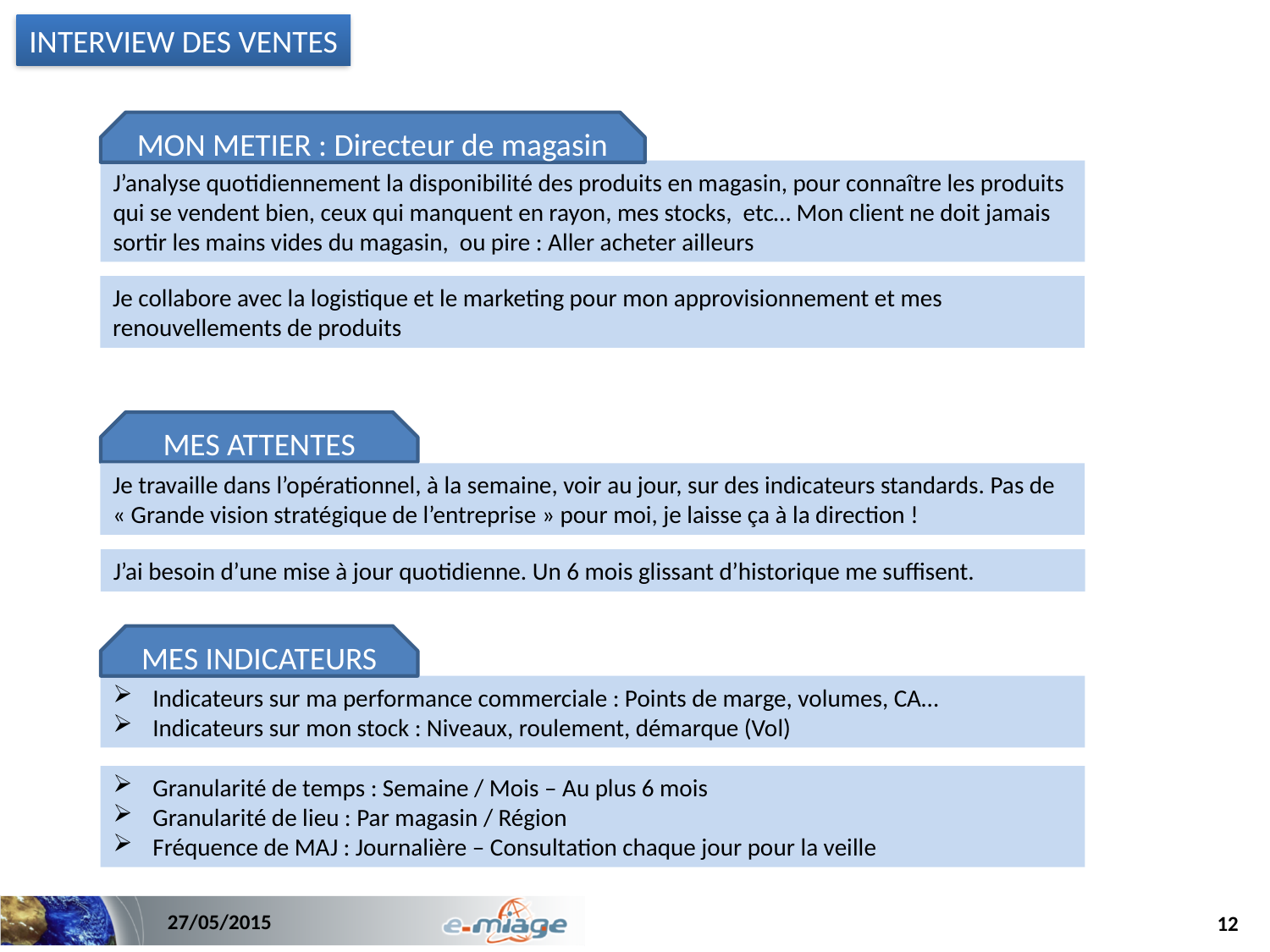

INTERVIEW DES VENTES
MON METIER : Directeur de magasin
J’analyse quotidiennement la disponibilité des produits en magasin, pour connaître les produits qui se vendent bien, ceux qui manquent en rayon, mes stocks,  etc… Mon client ne doit jamais sortir les mains vides du magasin,  ou pire : Aller acheter ailleurs
Je collabore avec la logistique et le marketing pour mon approvisionnement et mes renouvellements de produits
MES ATTENTES
Je travaille dans l’opérationnel, à la semaine, voir au jour, sur des indicateurs standards. Pas de « Grande vision stratégique de l’entreprise » pour moi, je laisse ça à la direction !
J’ai besoin d’une mise à jour quotidienne. Un 6 mois glissant d’historique me suffisent.
MES INDICATEURS
Indicateurs sur ma performance commerciale : Points de marge, volumes, CA…
Indicateurs sur mon stock : Niveaux, roulement, démarque (Vol)
Granularité de temps : Semaine / Mois – Au plus 6 mois
Granularité de lieu : Par magasin / Région
Fréquence de MAJ : Journalière – Consultation chaque jour pour la veille